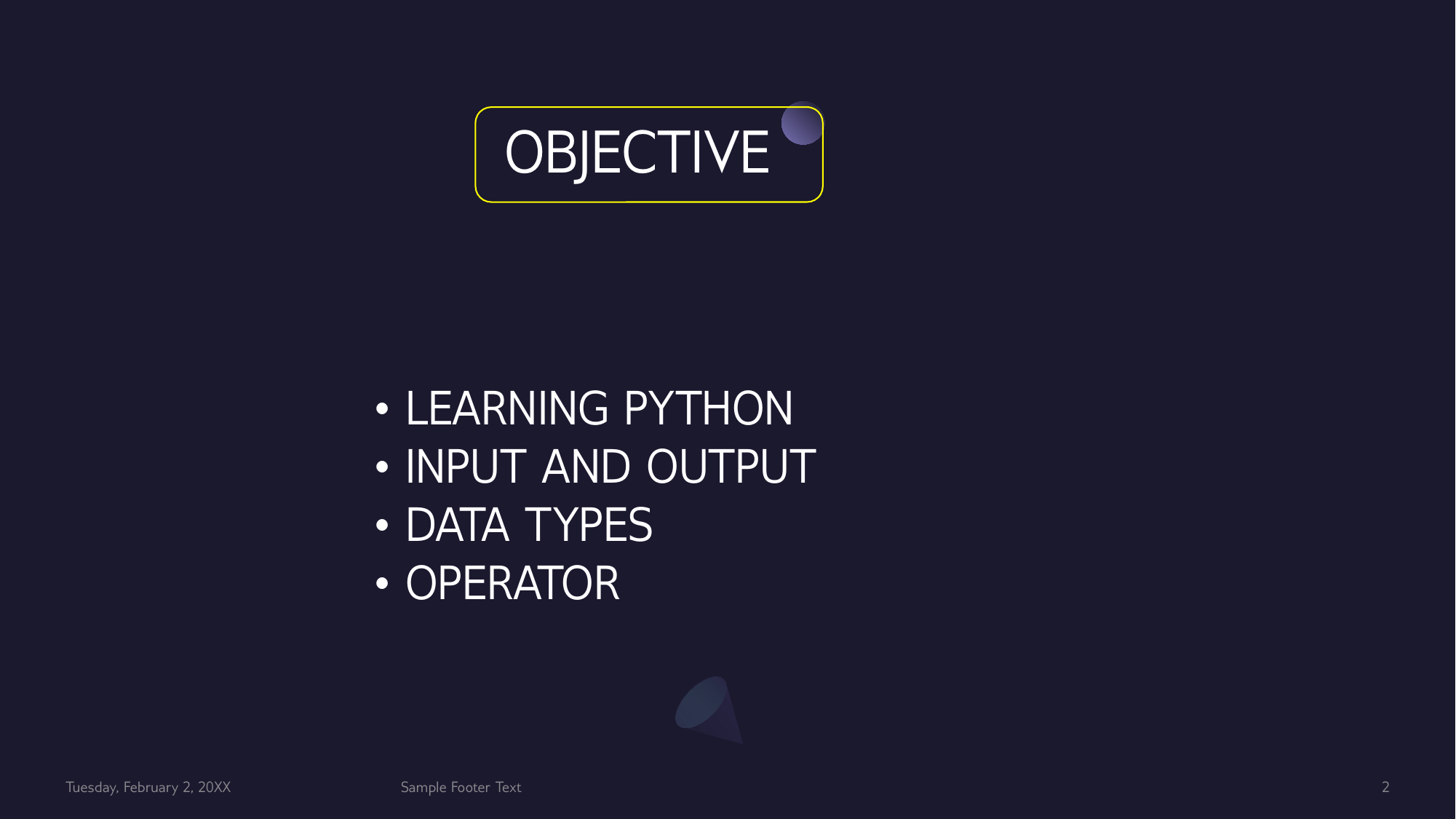

OBJECTIVE
• LEARNING PYTHON
• INPUT AND OUTPUT
• DATA TYPES
• OPERATOR
Tuesday, February 2, 20XX
Sample Footer Text
2